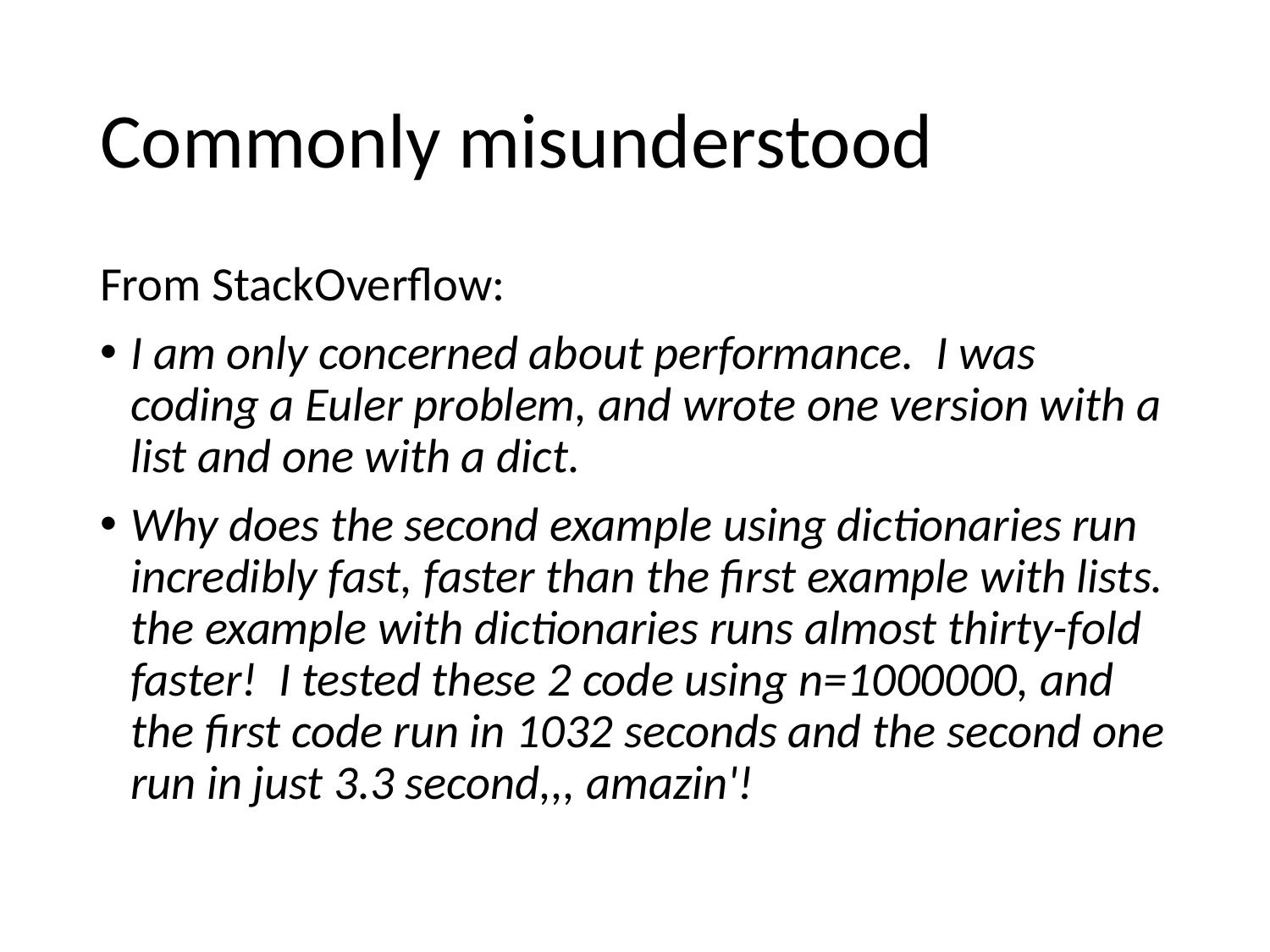

# Commonly misunderstood
From StackOverflow:
I am only concerned about performance.  I was coding a Euler problem, and wrote one version with a list and one with a dict.
Why does the second example using dictionaries run incredibly fast, faster than the first example with lists. the example with dictionaries runs almost thirty-fold faster!  I tested these 2 code using n=1000000, and the first code run in 1032 seconds and the second one run in just 3.3 second,,, amazin'!